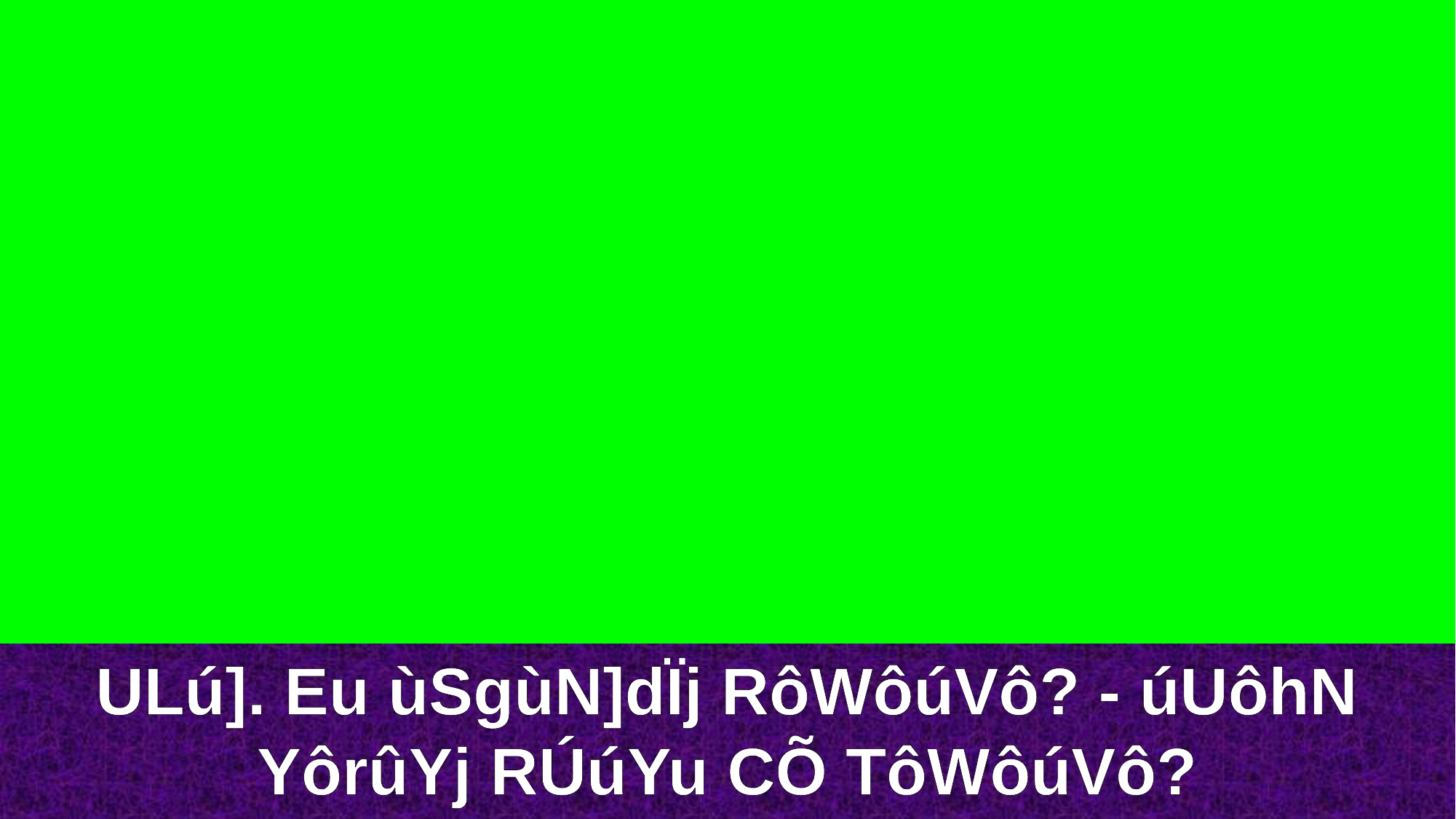

ULú]. Eu ùSgùN]dÏj RôWôúVô? - úUôhN YôrûYj RÚúYu CÕ TôWôúVô?